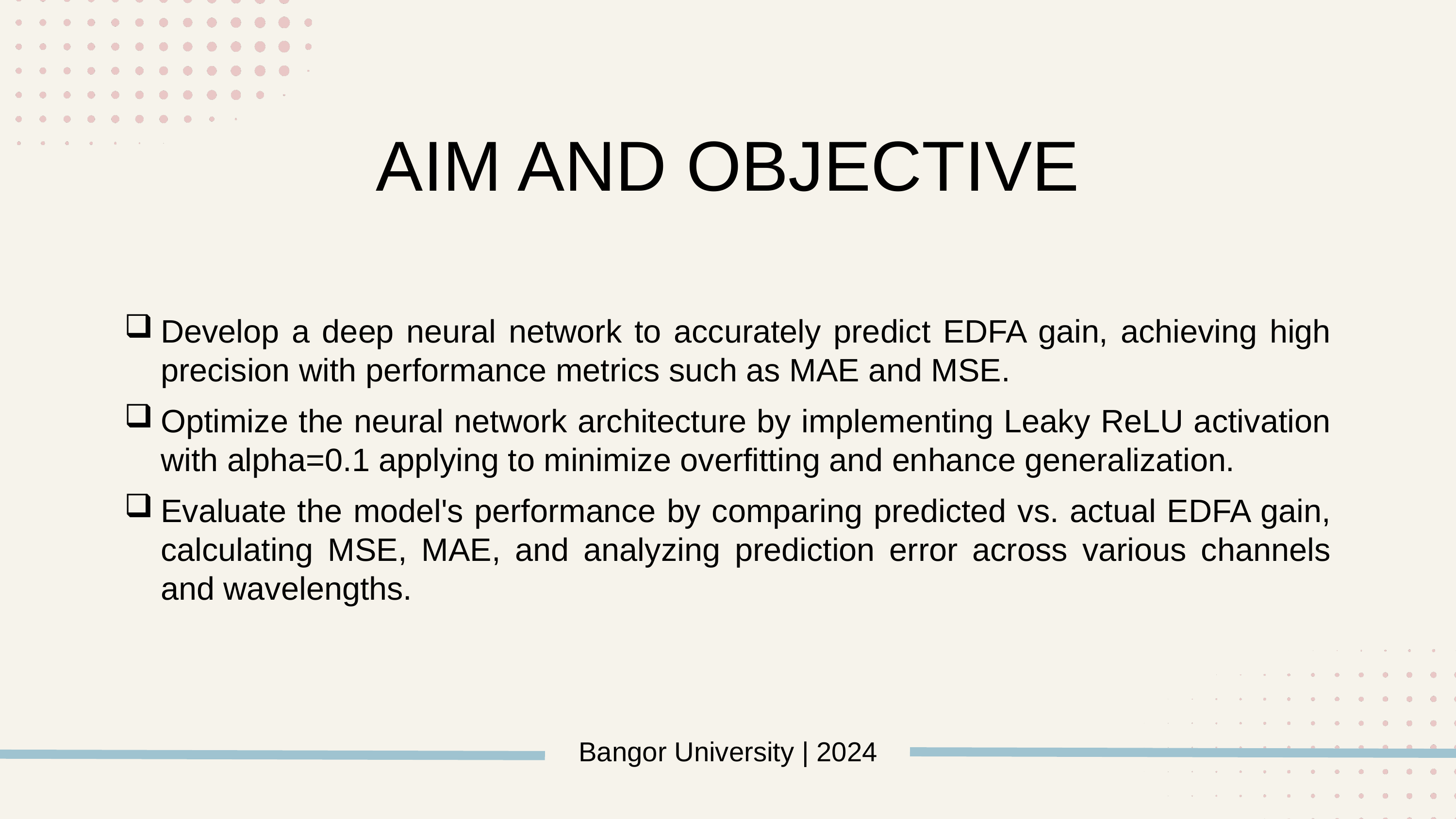

AIM AND OBJECTIVE
Develop a deep neural network to accurately predict EDFA gain, achieving high precision with performance metrics such as MAE and MSE.
Optimize the neural network architecture by implementing Leaky ReLU activation with alpha=0.1 applying to minimize overfitting and enhance generalization.
Evaluate the model's performance by comparing predicted vs. actual EDFA gain, calculating MSE, MAE, and analyzing prediction error across various channels and wavelengths.

Bangor University | 2024